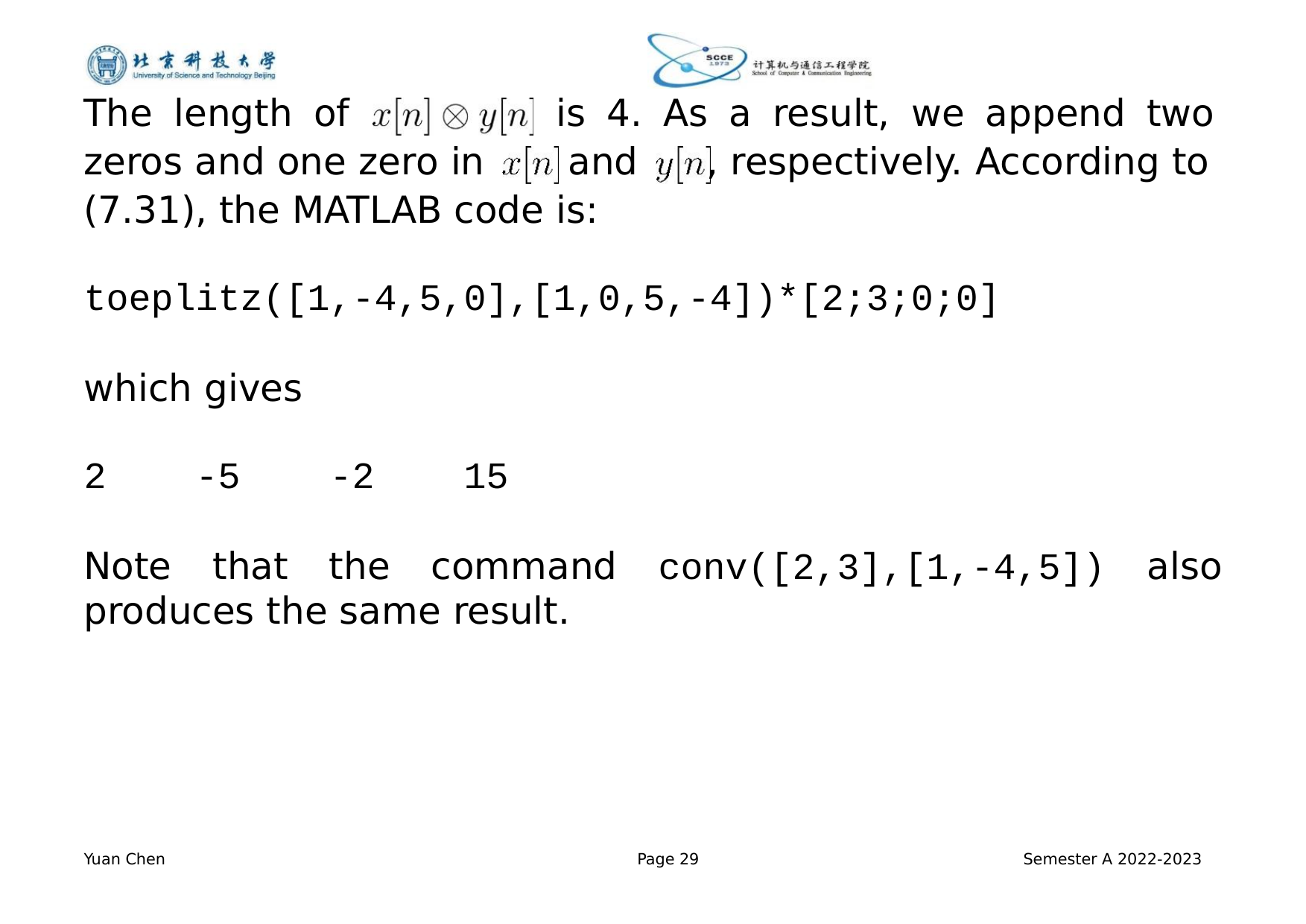

The length of
is 4. As a result, we append two

zeros and one zero in and , respectively. According to
(7.31), the MATLAB code is:

toeplitz([1,-4,5,0],[1,0,5,-4])*[2;3;0;0]
which gives
2 -5 -2 15
Note that the command conv([2,3],[1,-4,5]) also
produces the same result.
Yuan Chen
Page 29
Semester A 2022-2023